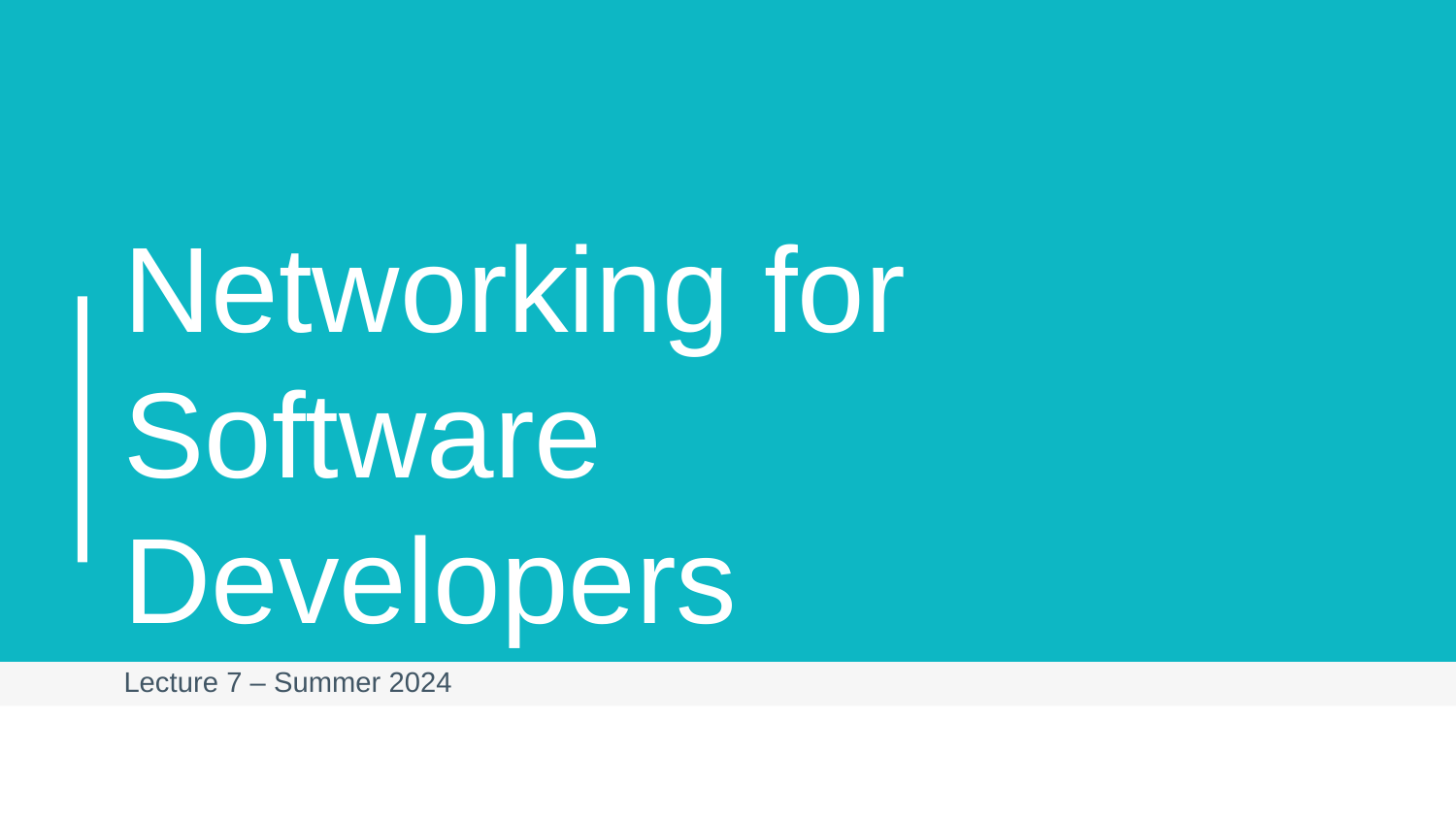

# Networking for Software Developers
Lecture 7 – Summer 2024